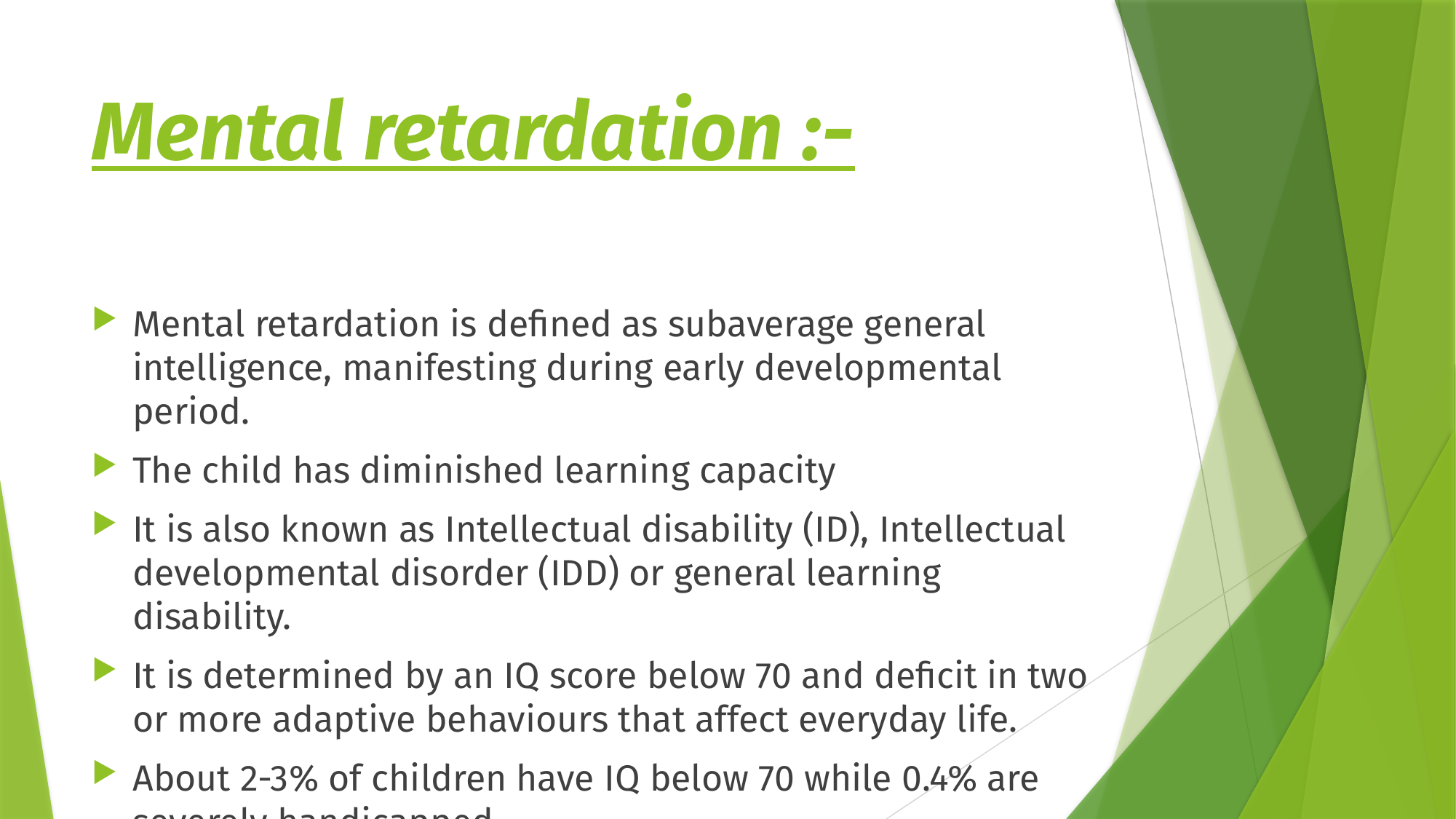

# Mental retardation :-

Mental retardation is defined as subaverage general intelligence, manifesting during early developmental period.
The child has diminished learning capacity
It is also known as Intellectual disability (ID), Intellectual developmental disorder (IDD) or general learning disability.
It is determined by an IQ score below 70 and deficit in two or more adaptive behaviours that affect everyday life.
About 2-3% of children have IQ below 70 while 0.4% are severely handicapped.